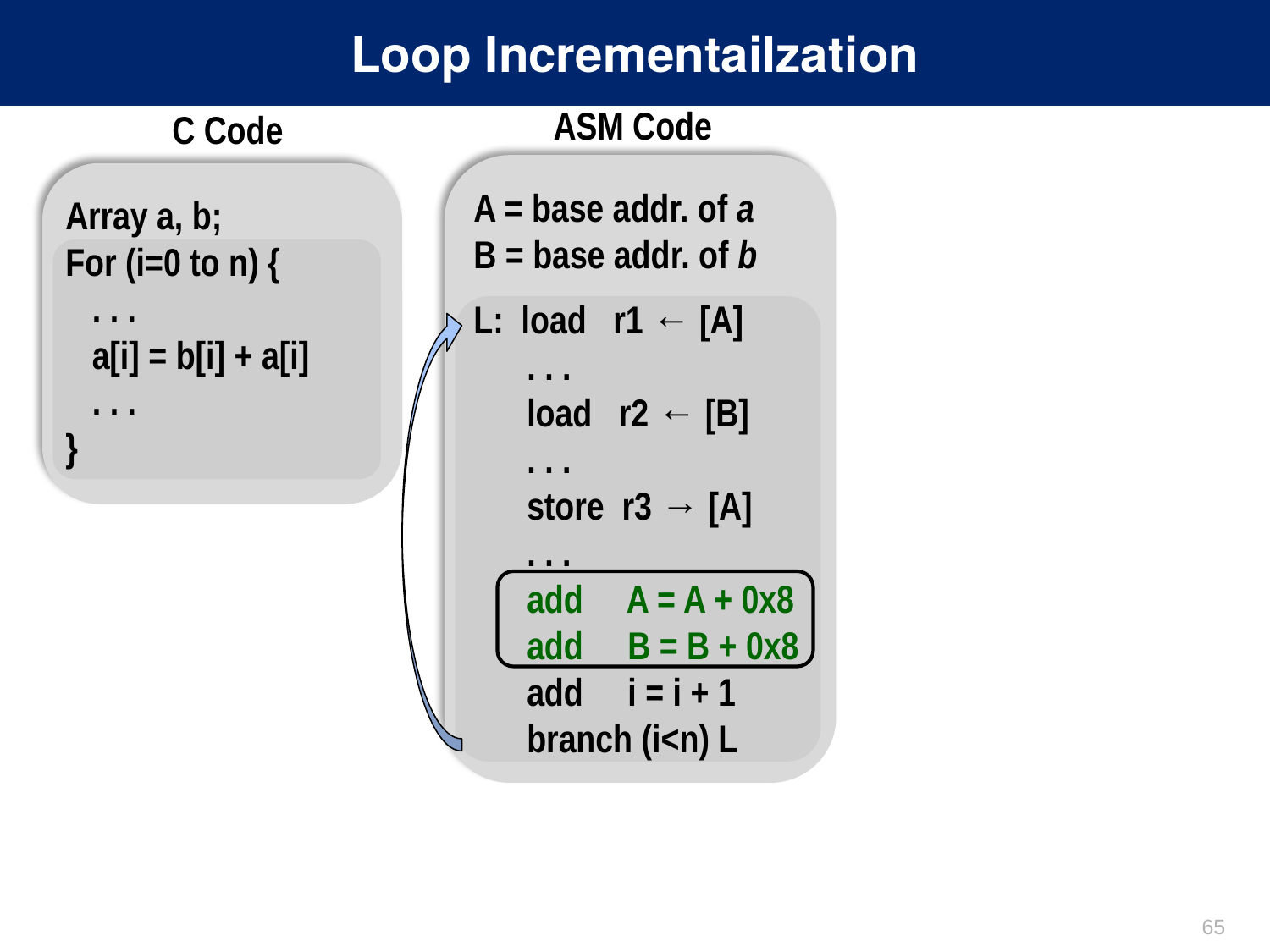

# Loop Incrementailzation
ASM Code
C Code

A = base addr. of a
B = base addr. of b

L:  load   r1 ← [A]
      . . .
      load   r2 ← [B]
      . . .
      store  r3 → [A]
      . . .
      add     A = A + 0x8
      add     B = B + 0x8
      add     i = i + 1
      branch (i<n) L
Array a, b;
For (i=0 to n) {
   . . .
   a[i] = b[i] + a[i]
   . . .
}

65